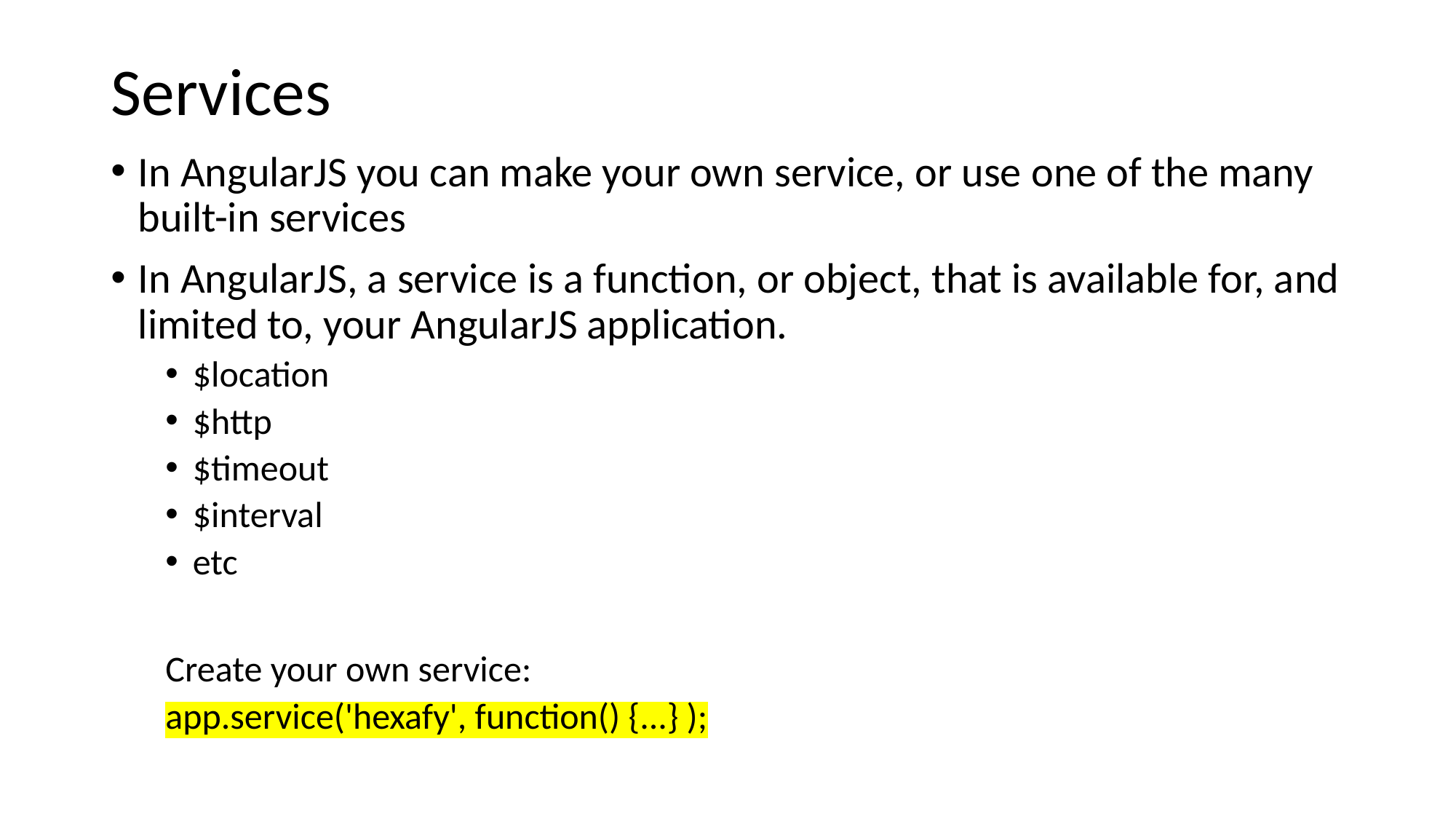

# Services
In AngularJS you can make your own service, or use one of the many built-in services
In AngularJS, a service is a function, or object, that is available for, and limited to, your AngularJS application.
$location
$http
$timeout
$interval
etc

Create your own service:
app.service('hexafy', function() {...} );